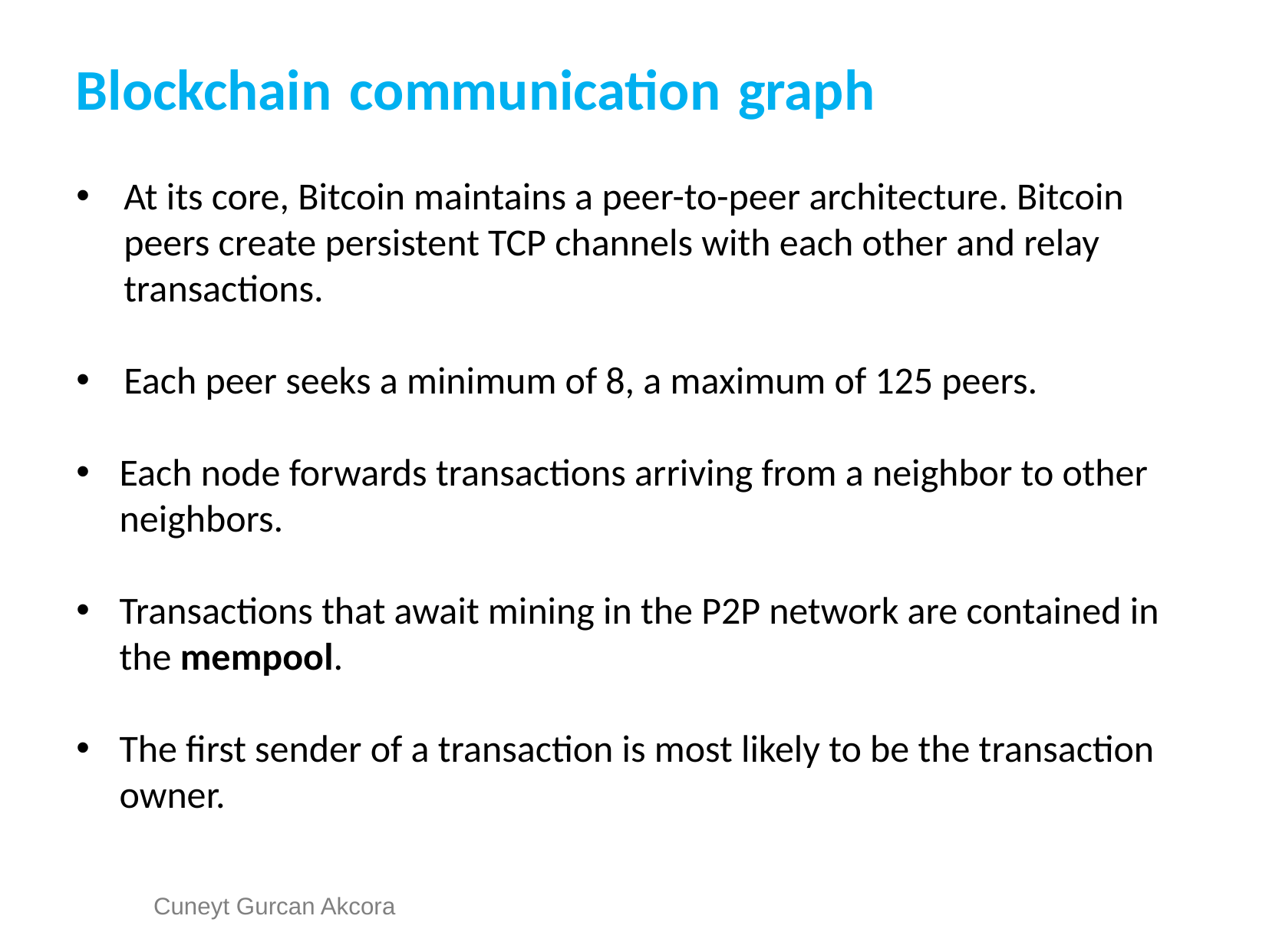

Blockchain communication graph
At its core, Bitcoin maintains a peer-to-peer architecture. Bitcoin peers create persistent TCP channels with each other and relay transactions.

Each peer seeks a minimum of 8, a maximum of 125 peers.

Each node forwards transactions arriving from a neighbor to other neighbors.

Transactions that await mining in the P2P network are contained in the mempool.

The first sender of a transaction is most likely to be the transaction owner.